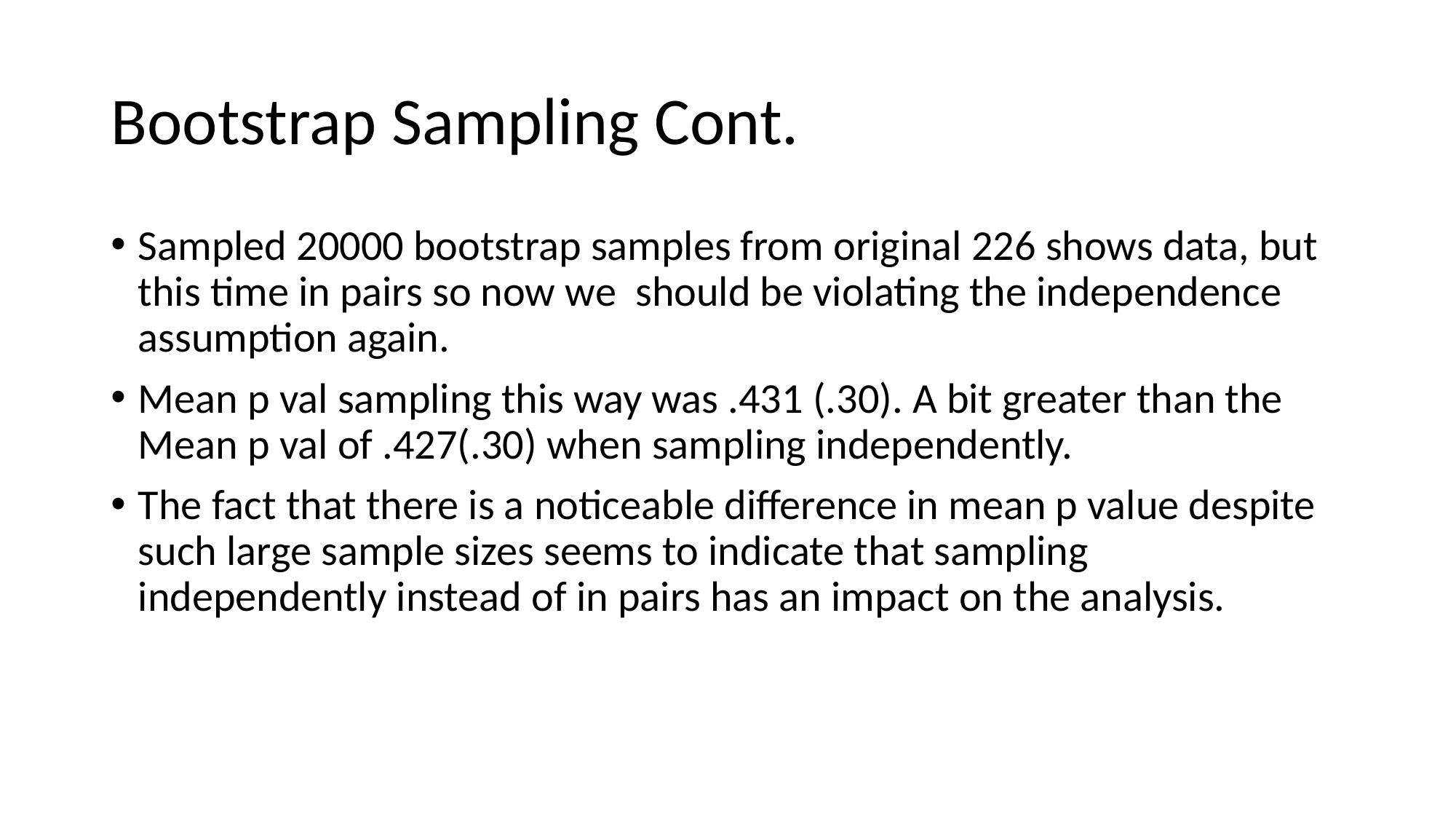

# Bootstrap Sampling Cont.
Sampled 20000 bootstrap samples from original 226 shows data, but this time in pairs so now we  should be violating the independence assumption again.
Mean p val sampling this way was .431 (.30). A bit greater than the Mean p val of .427(.30) when sampling independently.
The fact that there is a noticeable difference in mean p value despite such large sample sizes seems to indicate that sampling independently instead of in pairs has an impact on the analysis.